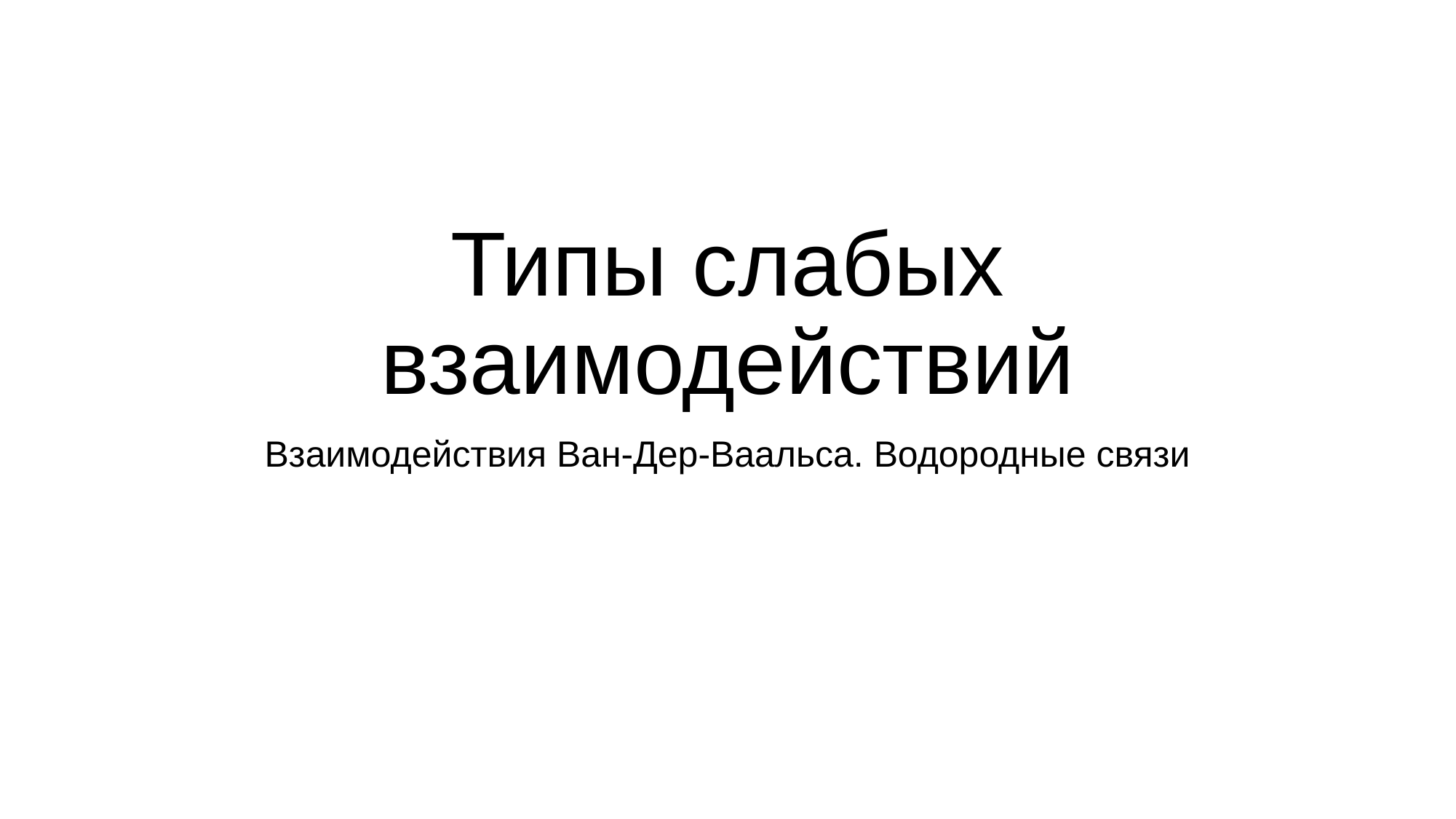

# Типы слабых взаимодействий

Взаимодействия Ван-Дер-Ваальса. Водородные связи